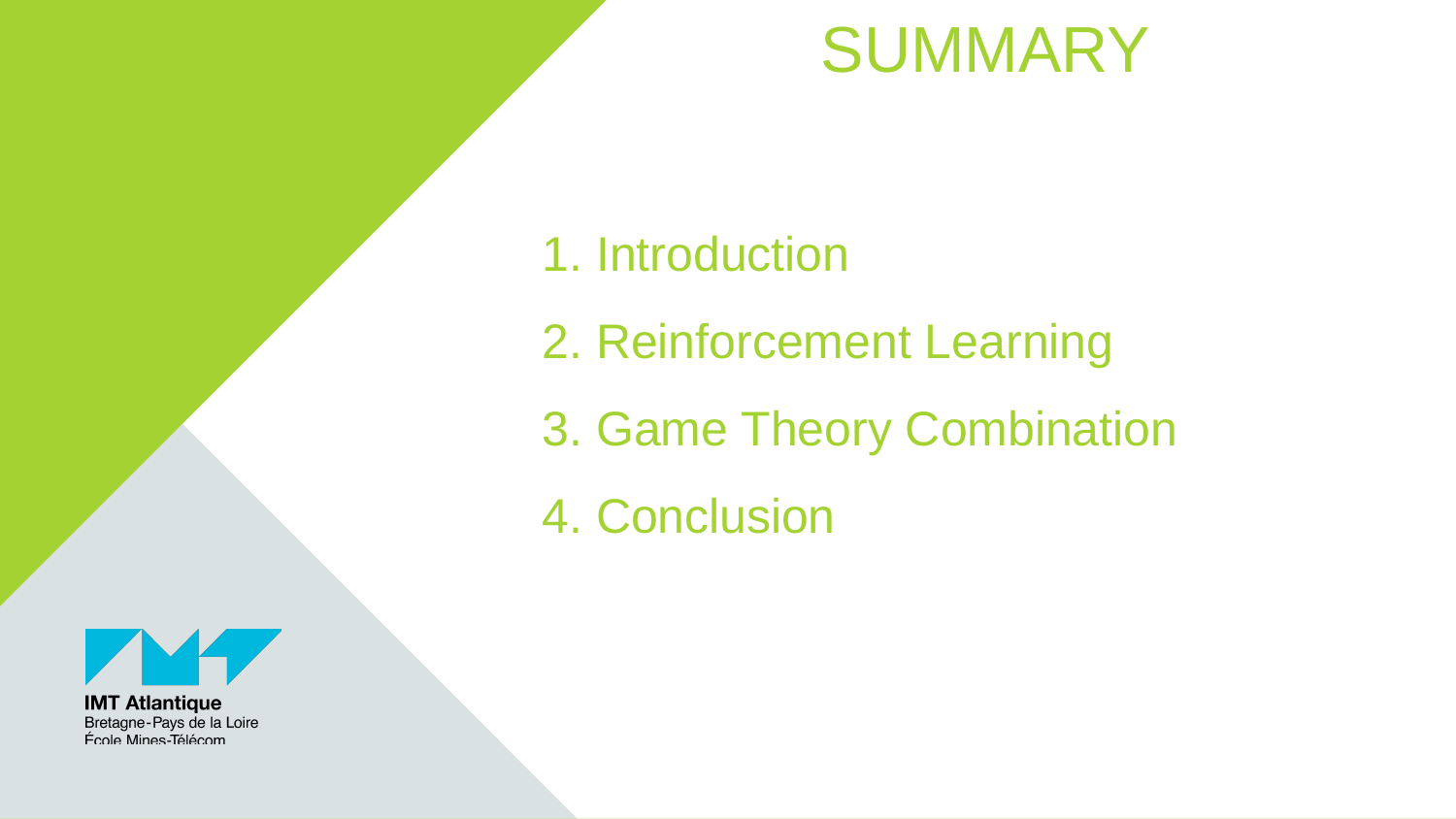

SUMMARY

1. Introduction
2. Reinforcement Learning
3. Game Theory Combination
4. Conclusion